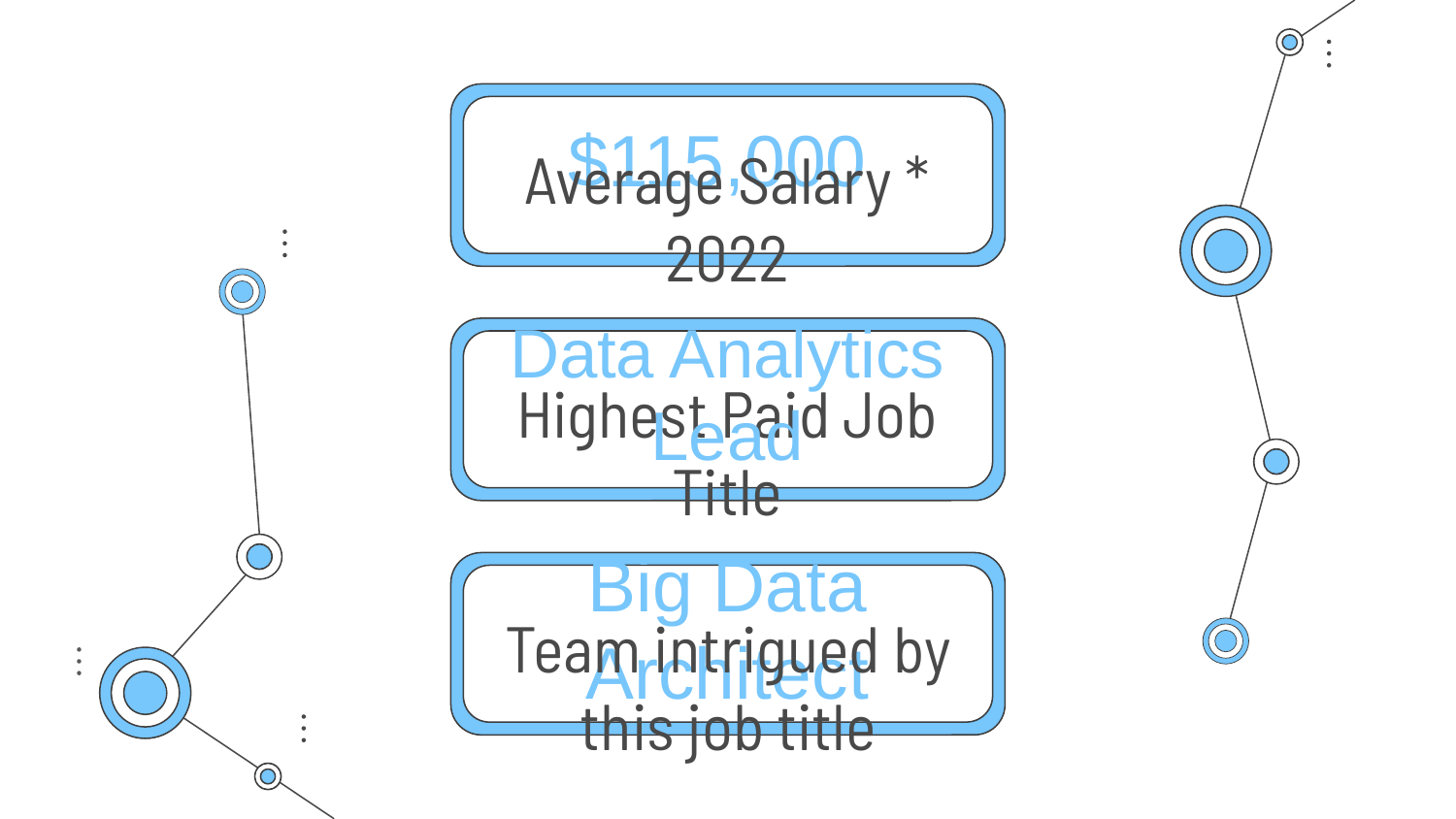

# $115,000
Average Salary * 2022

Data Analytics Lead
Highest Paid Job Title

Big Data Architect
Team intrigued by this job title